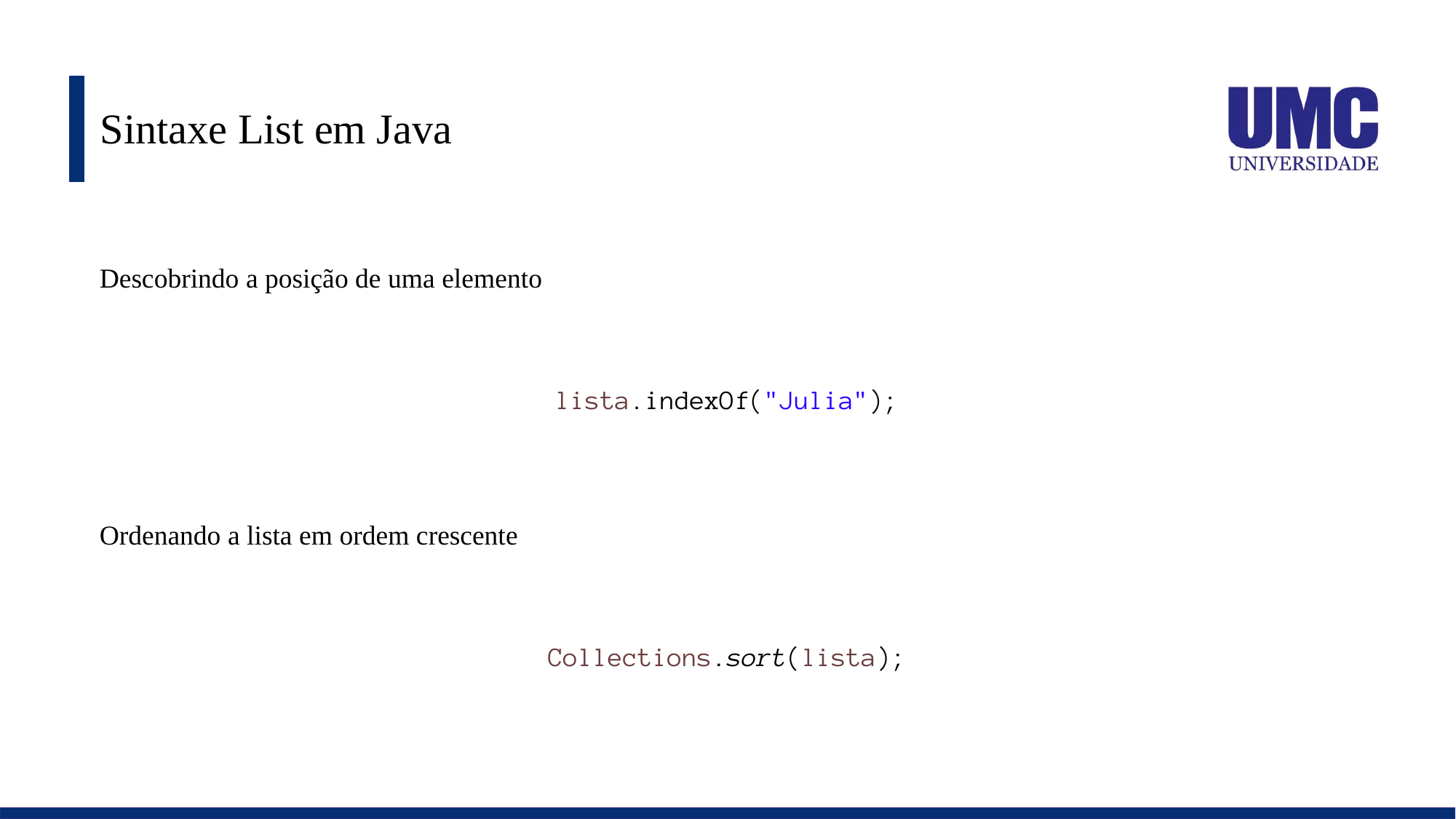

# Sintaxe List em Java
Descobrindo a posição de uma elemento

lista.indexOf("Julia");
Ordenando a lista em ordem crescente
Collections.sort(lista);